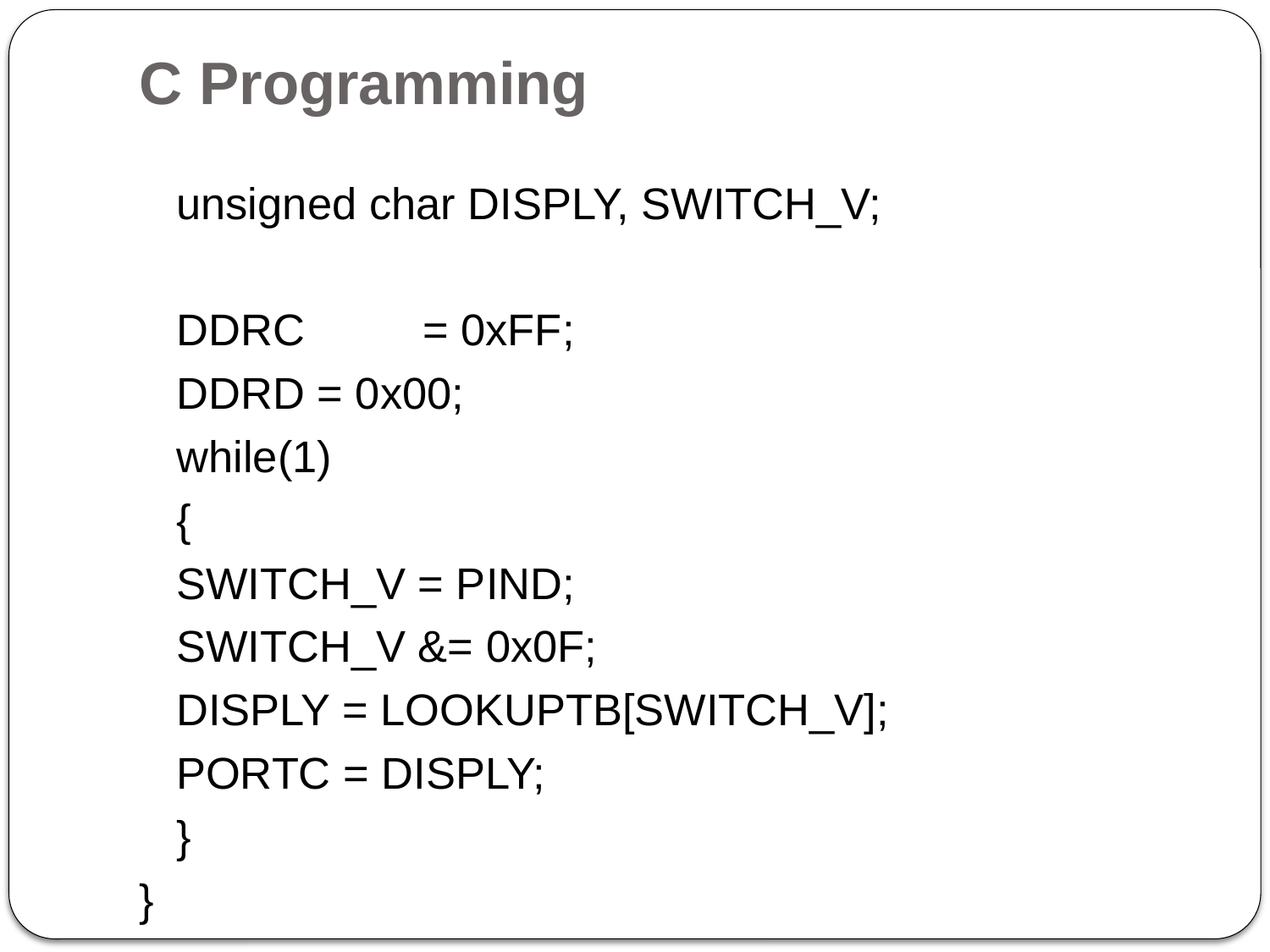

# C Programming
		unsigned char DISPLY, SWITCH_V;

		DDRC	= 0xFF;
		DDRD = 0x00;
		while(1)
		{
			SWITCH_V = PIND;
			SWITCH_V &= 0x0F;
			DISPLY = LOOKUPTB[SWITCH_V];
			PORTC = DISPLY;
		}
}